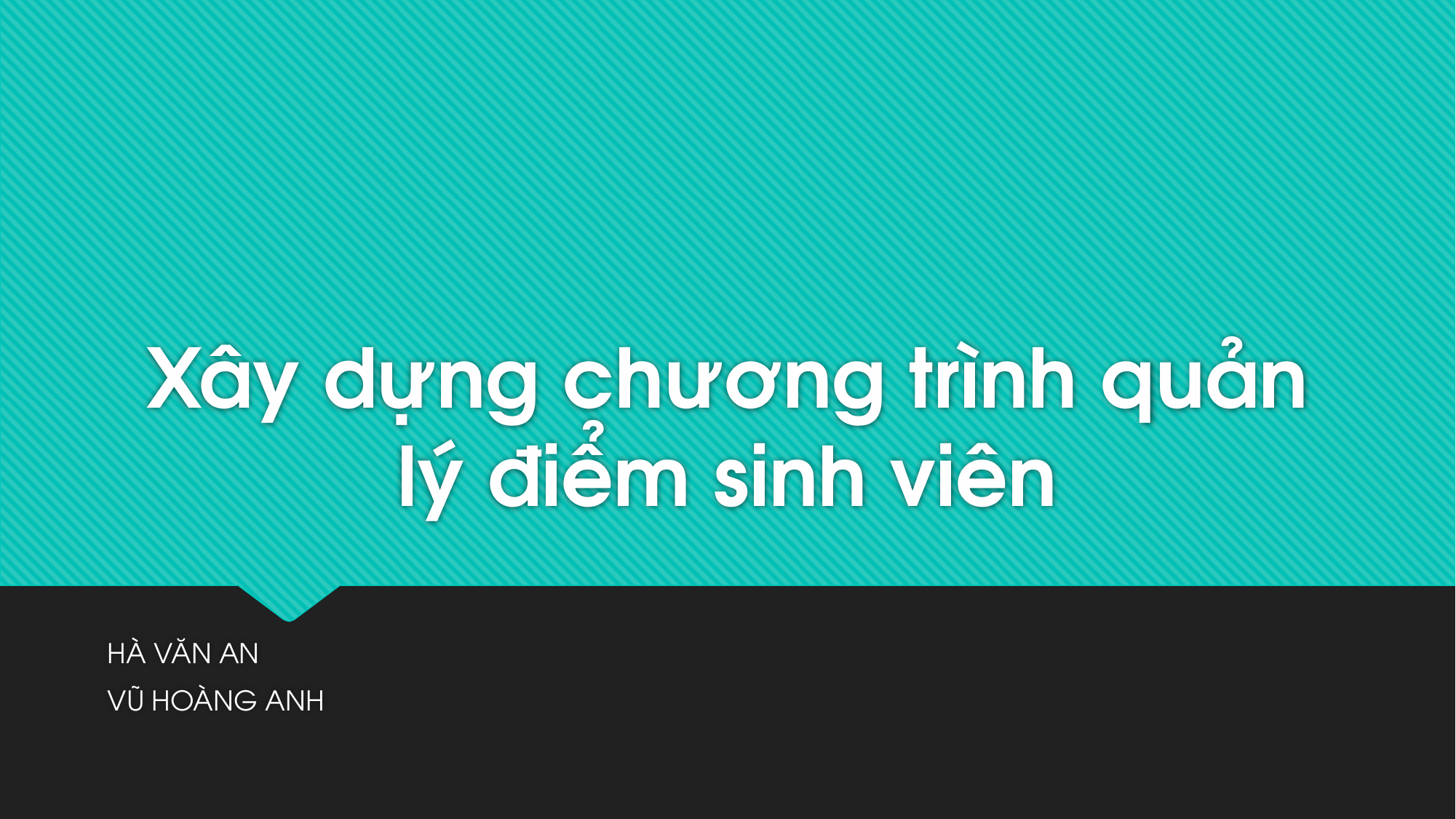

# Xây dựng chương trình quản lý điểm sinh viên
HÀ VĂN AN
VŨ HOÀNG ANH